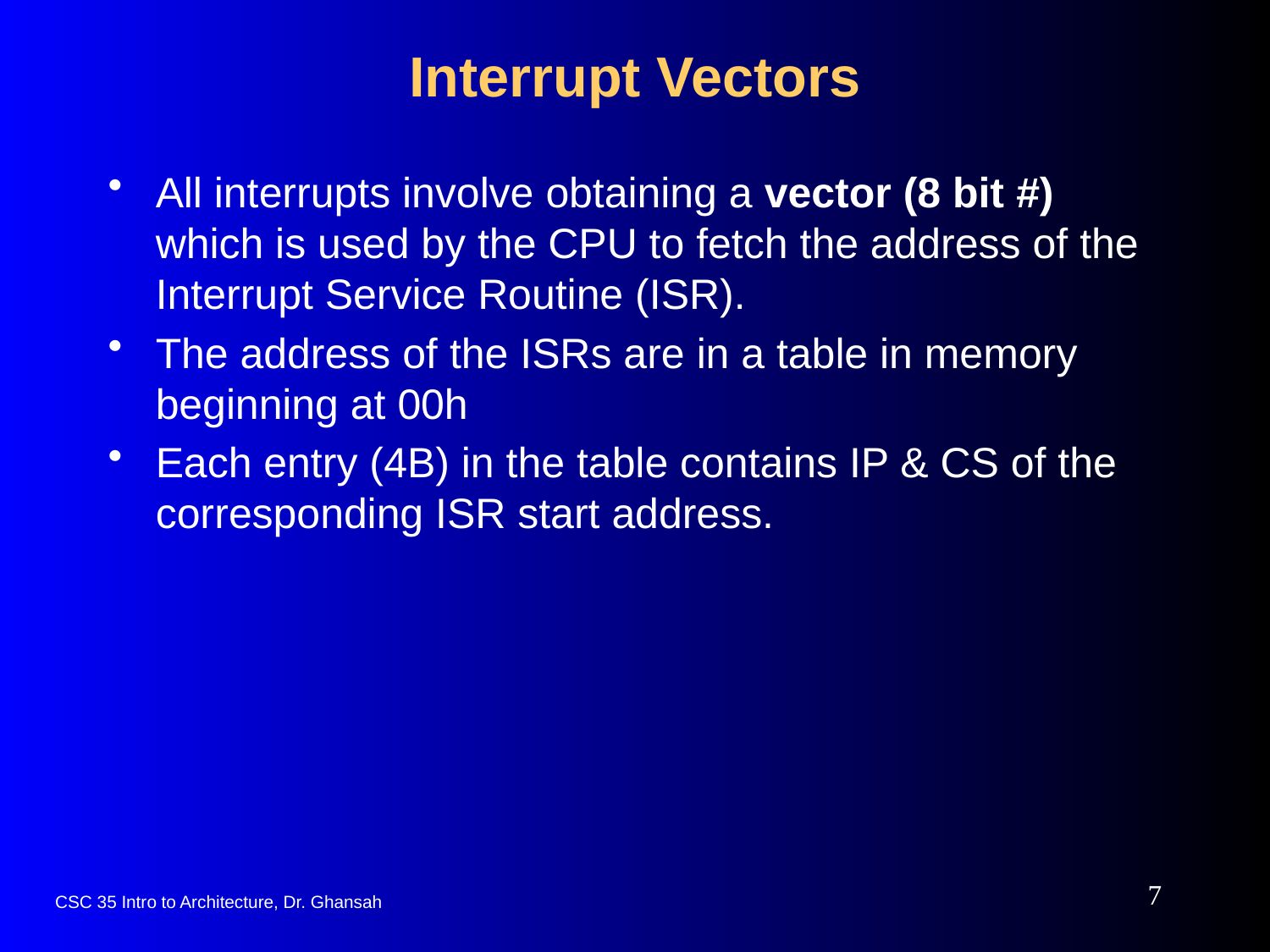

# Interrupt Vectors
All interrupts involve obtaining a vector (8 bit #) which is used by the CPU to fetch the address of the Interrupt Service Routine (ISR).
The address of the ISRs are in a table in memory beginning at 00h
Each entry (4B) in the table contains IP & CS of the corresponding ISR start address.
7
CSC 35 Intro to Architecture, Dr. Ghansah